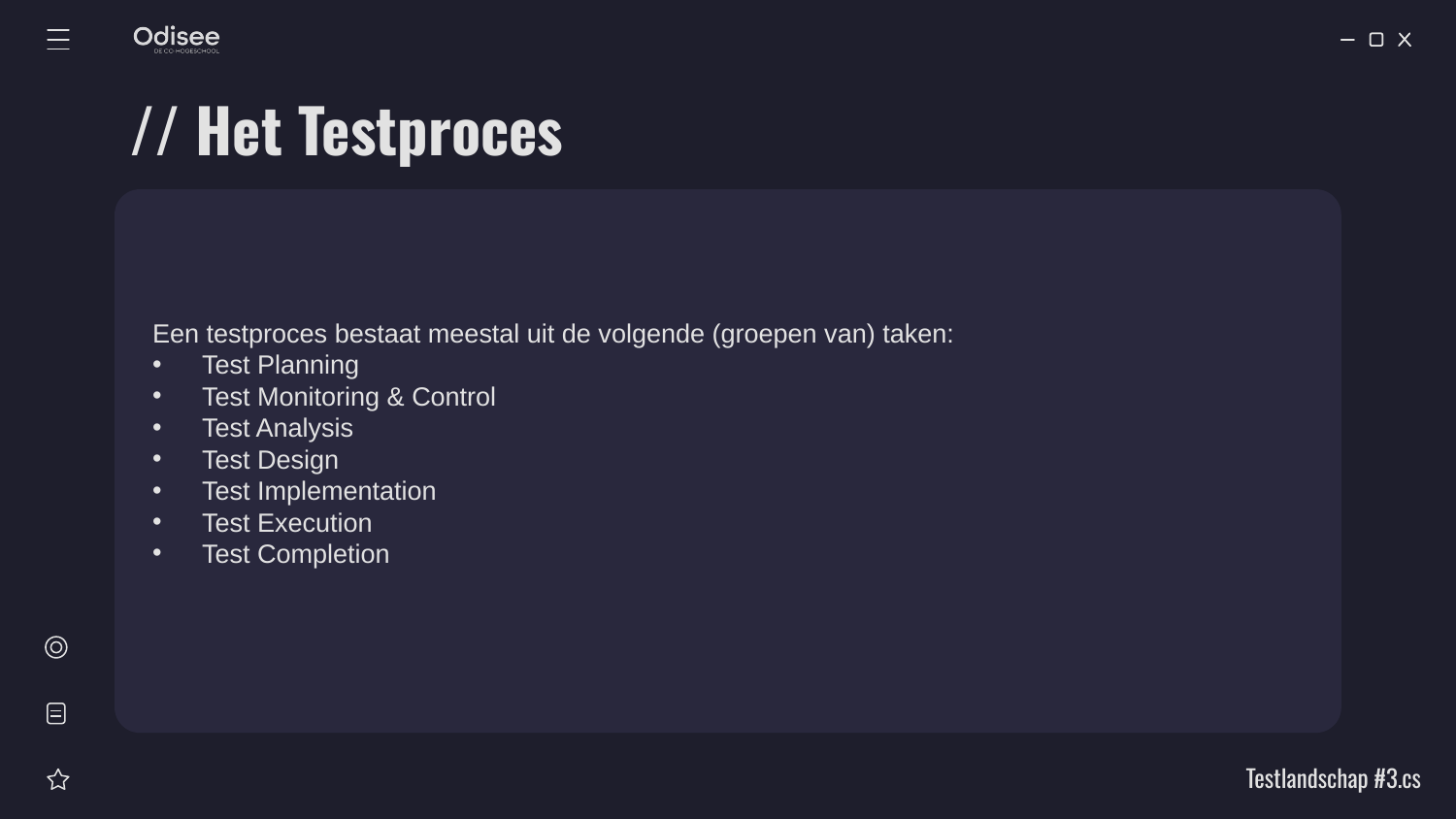

# // Het Testproces
Een testproces bestaat meestal uit de volgende (groepen van) taken:
Test Planning
Test Monitoring & Control
Test Analysis
Test Design
Test Implementation
Test Execution
Test Completion

Testlandschap #3.cs